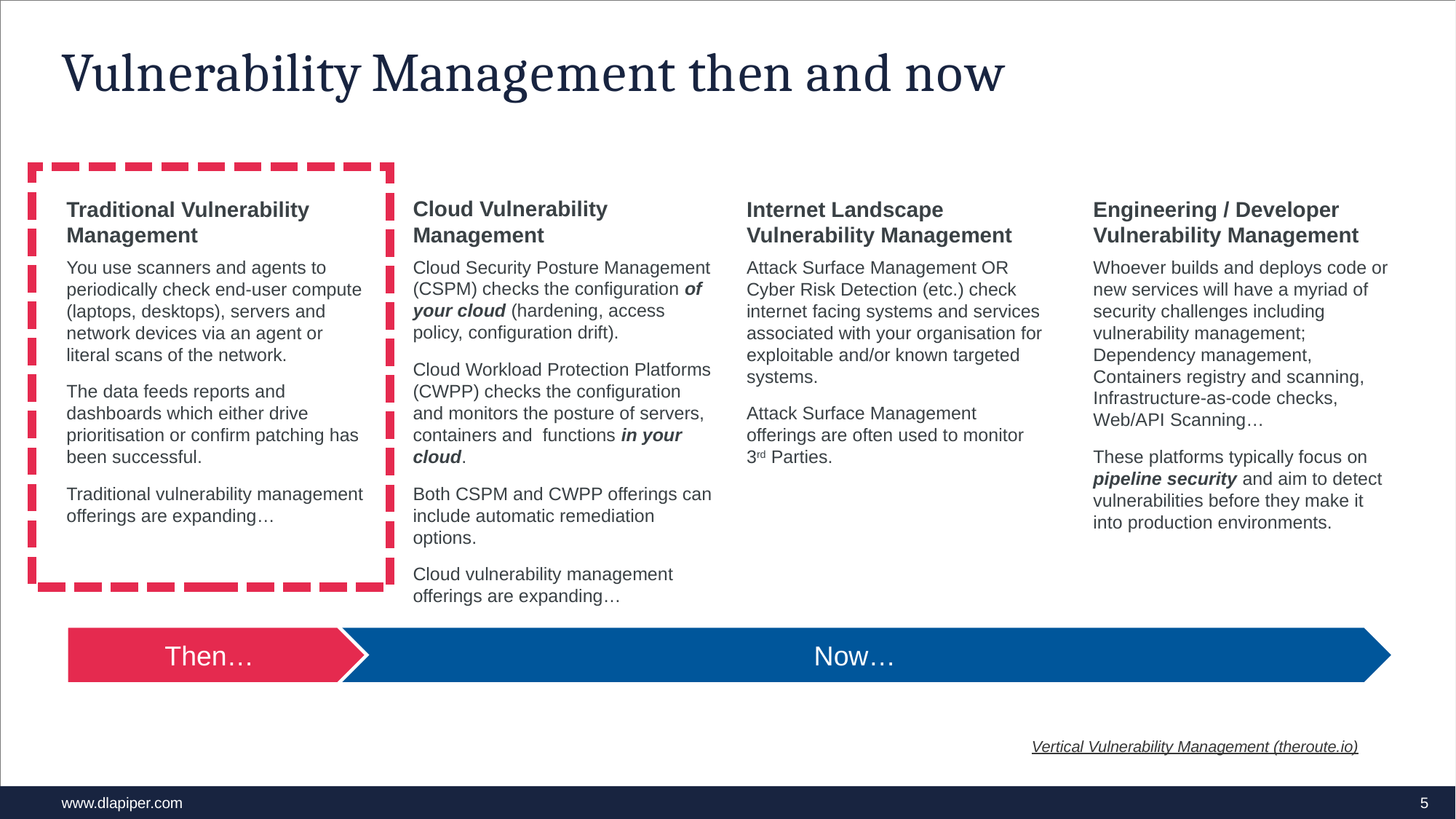

# Vulnerability Management then and now

Cloud Vulnerability Management
Internet Landscape Vulnerability Management
Traditional Vulnerability Management
Engineering / Developer Vulnerability Management
Cloud Security Posture Management (CSPM) checks the configuration of your cloud (hardening, access policy, configuration drift).
Cloud Workload Protection Platforms (CWPP) checks the configuration and monitors the posture of servers, containers and  functions in your cloud.
Both CSPM and CWPP offerings can include automatic remediation options.
Cloud vulnerability management offerings are expanding…
Attack Surface Management OR Cyber Risk Detection (etc.) check internet facing systems and services associated with your organisation for exploitable and/or known targeted systems.
Attack Surface Management offerings are often used to monitor 3rd Parties.

You use scanners and agents to periodically check end-user compute (laptops, desktops), servers and network devices via an agent or literal scans of the network.
The data feeds reports and dashboards which either drive prioritisation or confirm patching has been successful.
Traditional vulnerability management offerings are expanding…
Whoever builds and deploys code or new services will have a myriad of security challenges including vulnerability management; Dependency management, Containers registry and scanning, Infrastructure-as-code checks, Web/API Scanning…
These platforms typically focus on pipeline security and aim to detect vulnerabilities before they make it into production environments.

Then…
Now…
Vertical Vulnerability Management (theroute.io)
5